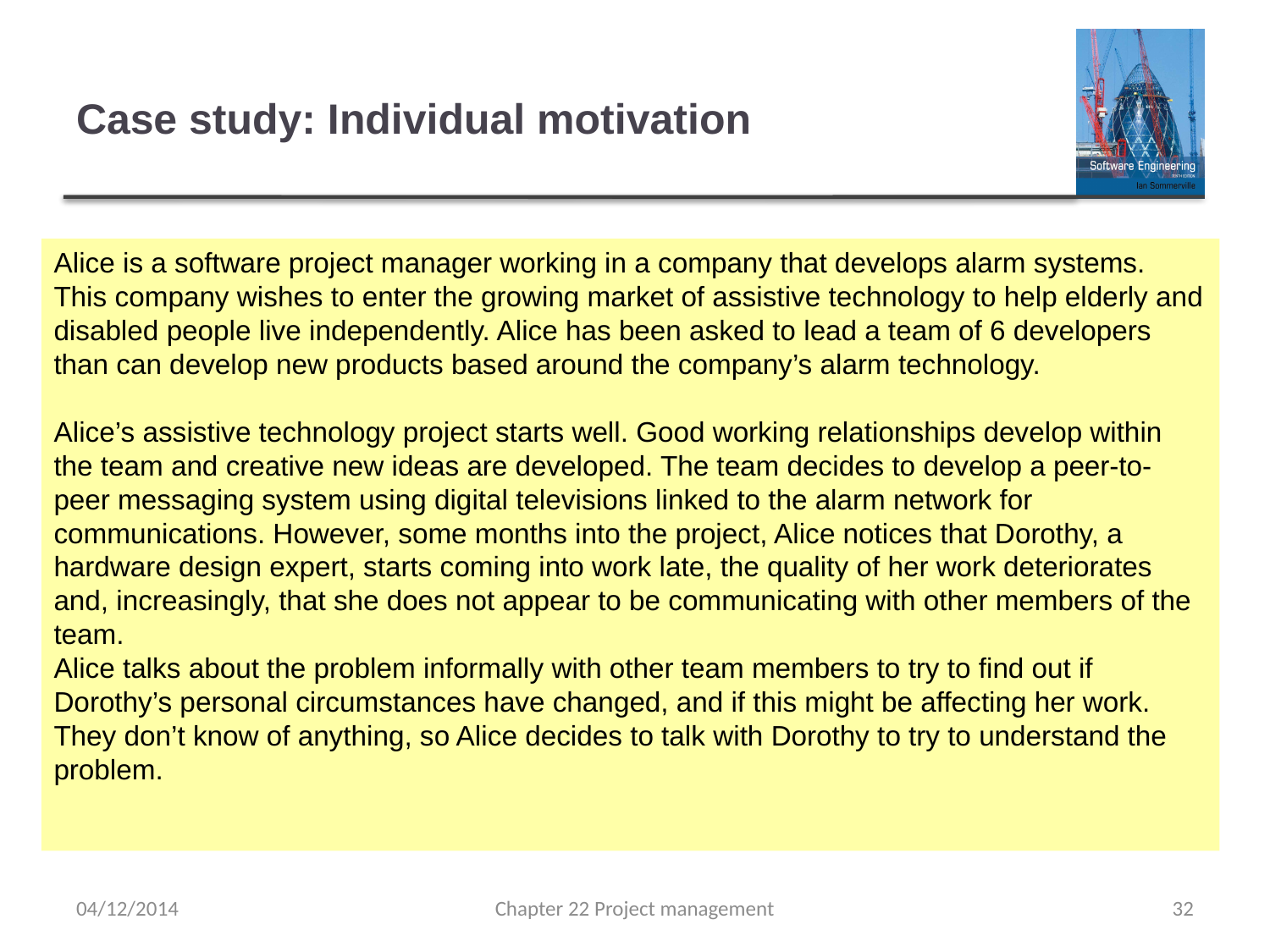

# Case study: Individual motivation
Alice is a software project manager working in a company that develops alarm systems. This company wishes to enter the growing market of assistive technology to help elderly and disabled people live independently. Alice has been asked to lead a team of 6 developers than can develop new products based around the company’s alarm technology.

Alice’s assistive technology project starts well. Good working relationships develop within the team and creative new ideas are developed. The team decides to develop a peer-to-peer messaging system using digital televisions linked to the alarm network for communications. However, some months into the project, Alice notices that Dorothy, a hardware design expert, starts coming into work late, the quality of her work deteriorates and, increasingly, that she does not appear to be communicating with other members of the team.
Alice talks about the problem informally with other team members to try to find out if Dorothy’s personal circumstances have changed, and if this might be affecting her work. They don’t know of anything, so Alice decides to talk with Dorothy to try to understand the problem.

04/12/2014
Chapter 22 Project management
32